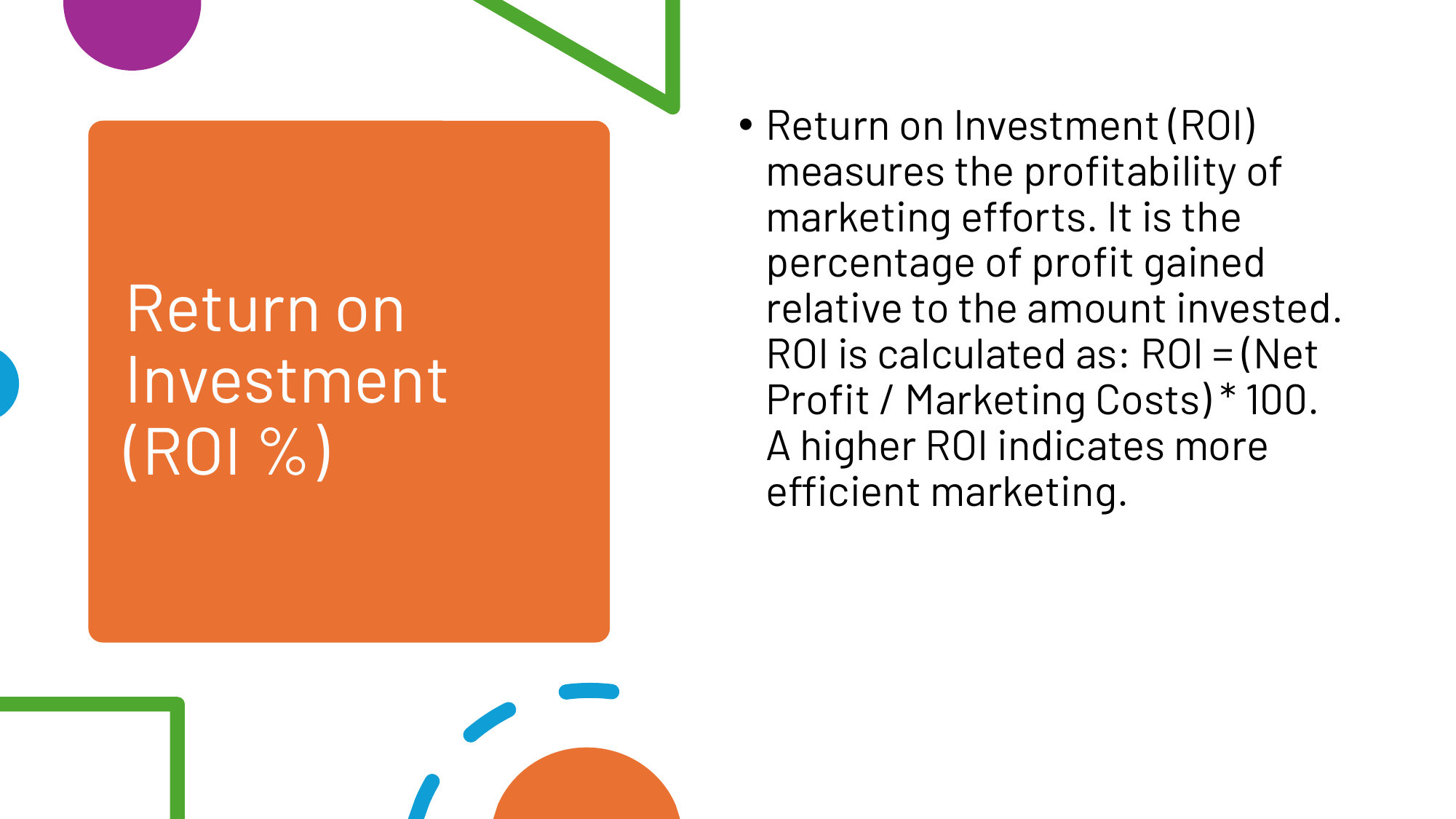

Return on Investment (ROI) measures the profitability of marketing efforts. It is the percentage of profit gained relative to the amount invested. ROI is calculated as: ROI = (Net Profit / Marketing Costs) * 100. A higher ROI indicates more efficient marketing.

# Return on Investment (ROI %)